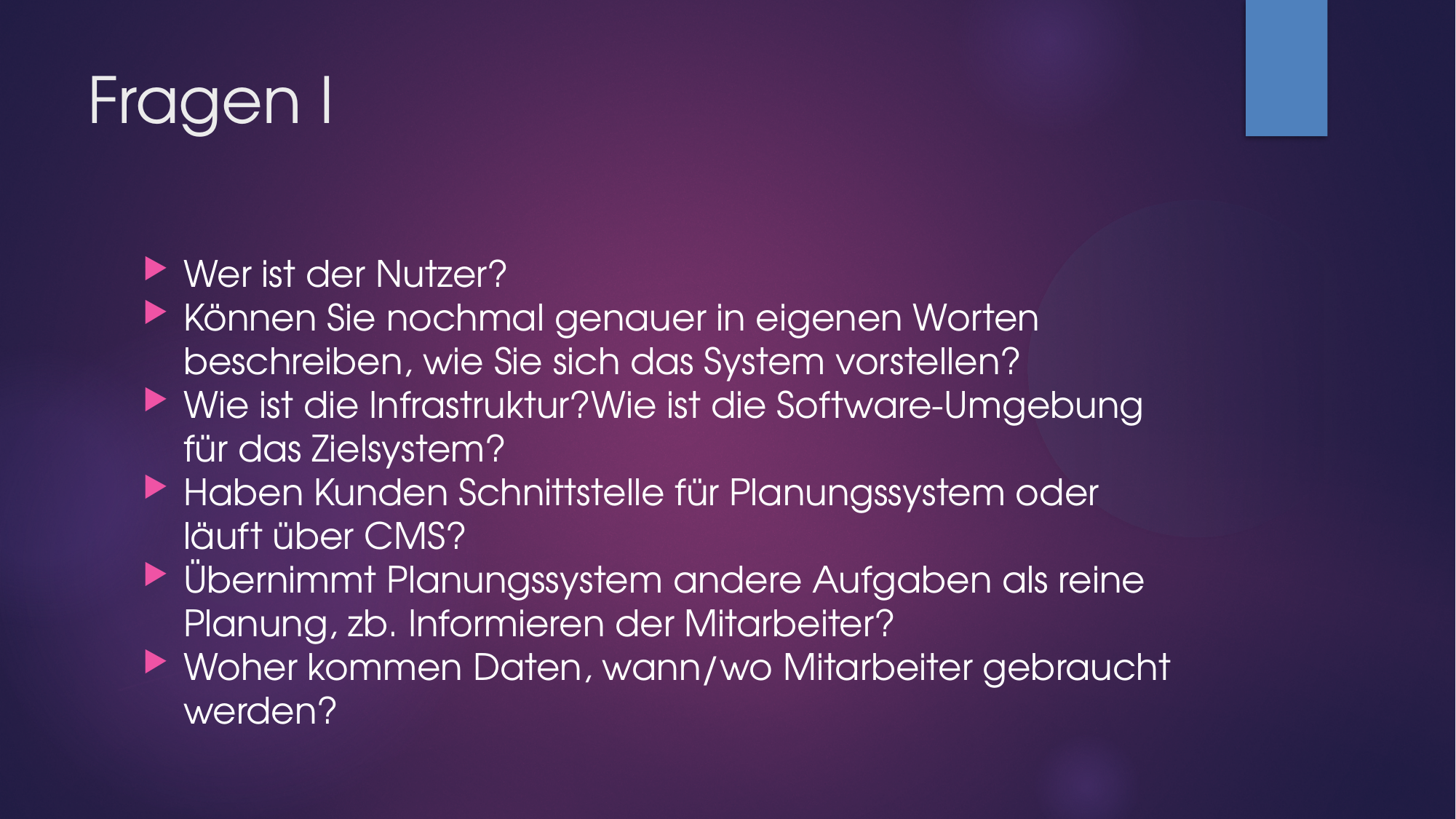

Fragen I
Wer ist der Nutzer?
Können Sie nochmal genauer in eigenen Worten beschreiben, wie Sie sich das System vorstellen?
Wie ist die Infrastruktur?Wie ist die Software-Umgebung für das Zielsystem?
Haben Kunden Schnittstelle für Planungssystem oder läuft über CMS?
Übernimmt Planungssystem andere Aufgaben als reine Planung, zb. Informieren der Mitarbeiter?
Woher kommen Daten, wann/wo Mitarbeiter gebraucht werden?